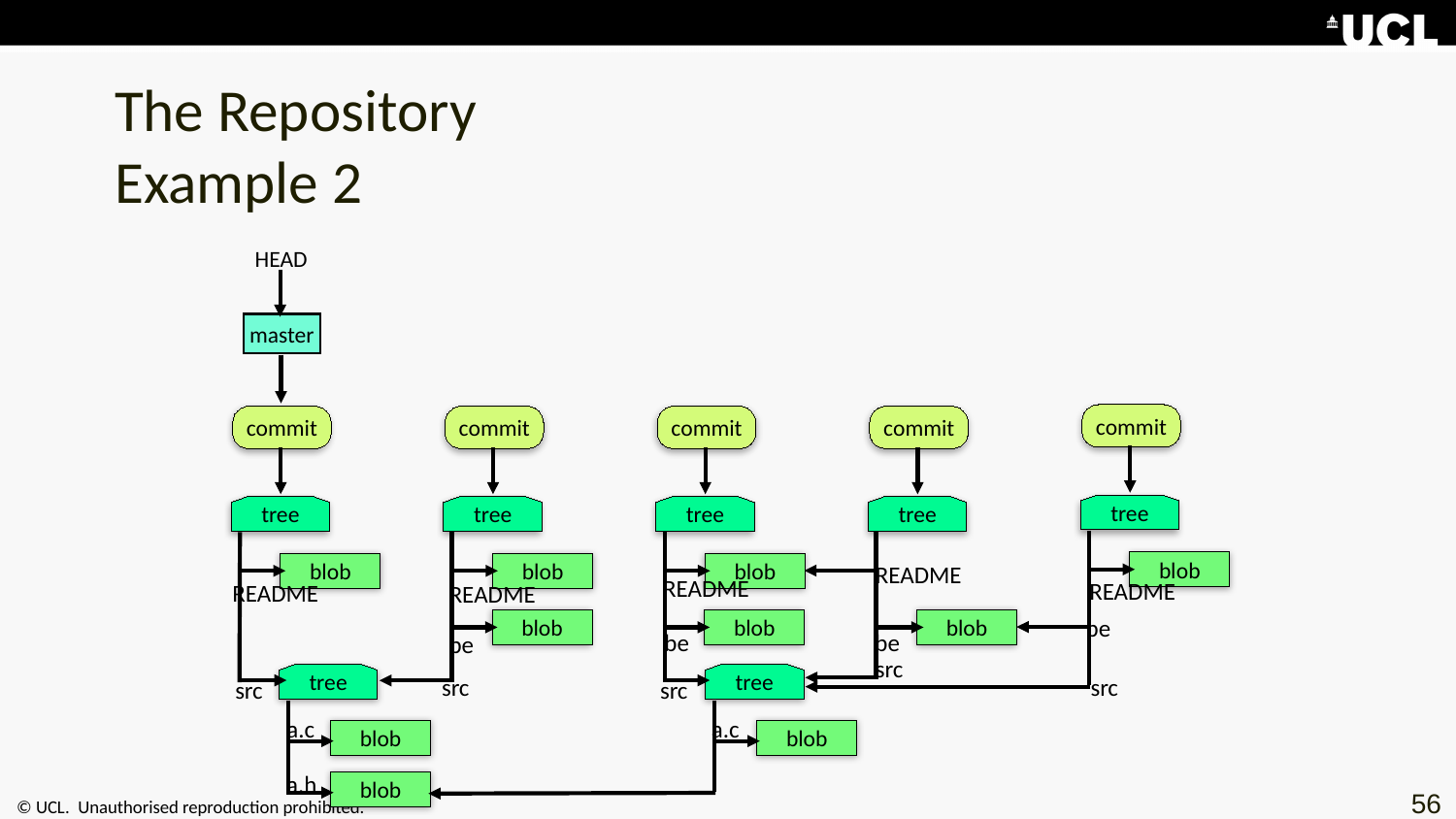

# The Repository Example 2
HEAD

master

commit
commit
commit
commit
commit

tree
tree
tree
tree
tree

blob
blob
blob
blob
README
README

README

README
README
be
blob
blob
blob
be
be
be

src
tree
tree
src
src
src
src

a.c
a.c
blob
blob

a.h
blob

56